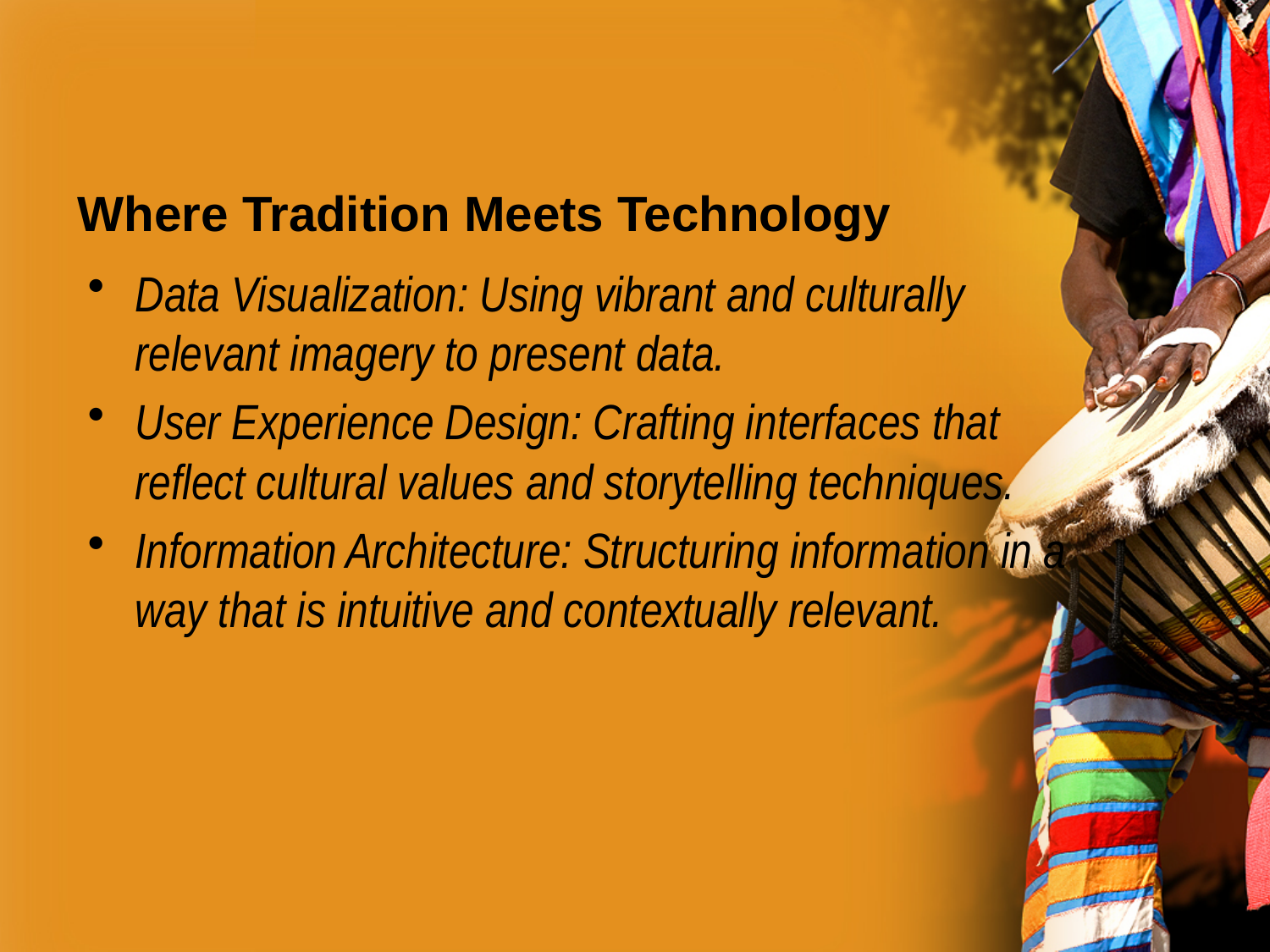

# Where Tradition Meets Technology
Data Visualization: Using vibrant and culturally relevant imagery to present data.
User Experience Design: Crafting interfaces that reflect cultural values and storytelling techniques.
Information Architecture: Structuring information in a way that is intuitive and contextually relevant.